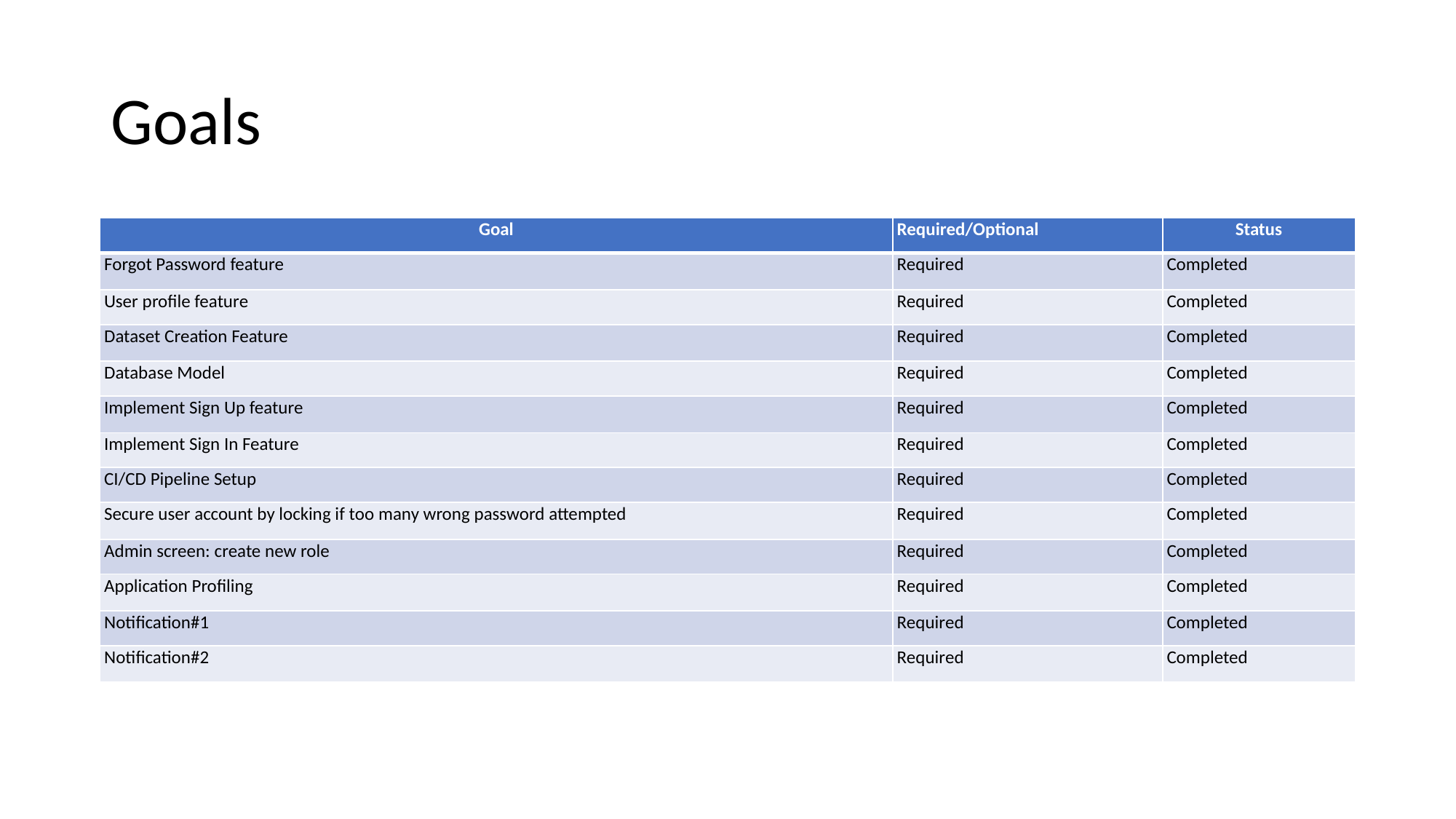

# Goals
| Goal | Required/Optional | Status |
| --- | --- | --- |
| Forgot Password feature | Required | Completed |
| User profile feature | Required | Completed |
| Dataset Creation Feature | Required | Completed |
| Database Model | Required | Completed |
| Implement Sign Up feature | Required | Completed |
| Implement Sign In Feature | Required | Completed |
| CI/CD Pipeline Setup | Required | Completed |
| Secure user account by locking if too many wrong password attempted | Required | Completed |
| Admin screen: create new role | Required | Completed |
| Application Profiling | Required | Completed |
| Notification#1 | Required | Completed |
| Notification#2 | Required | Completed |